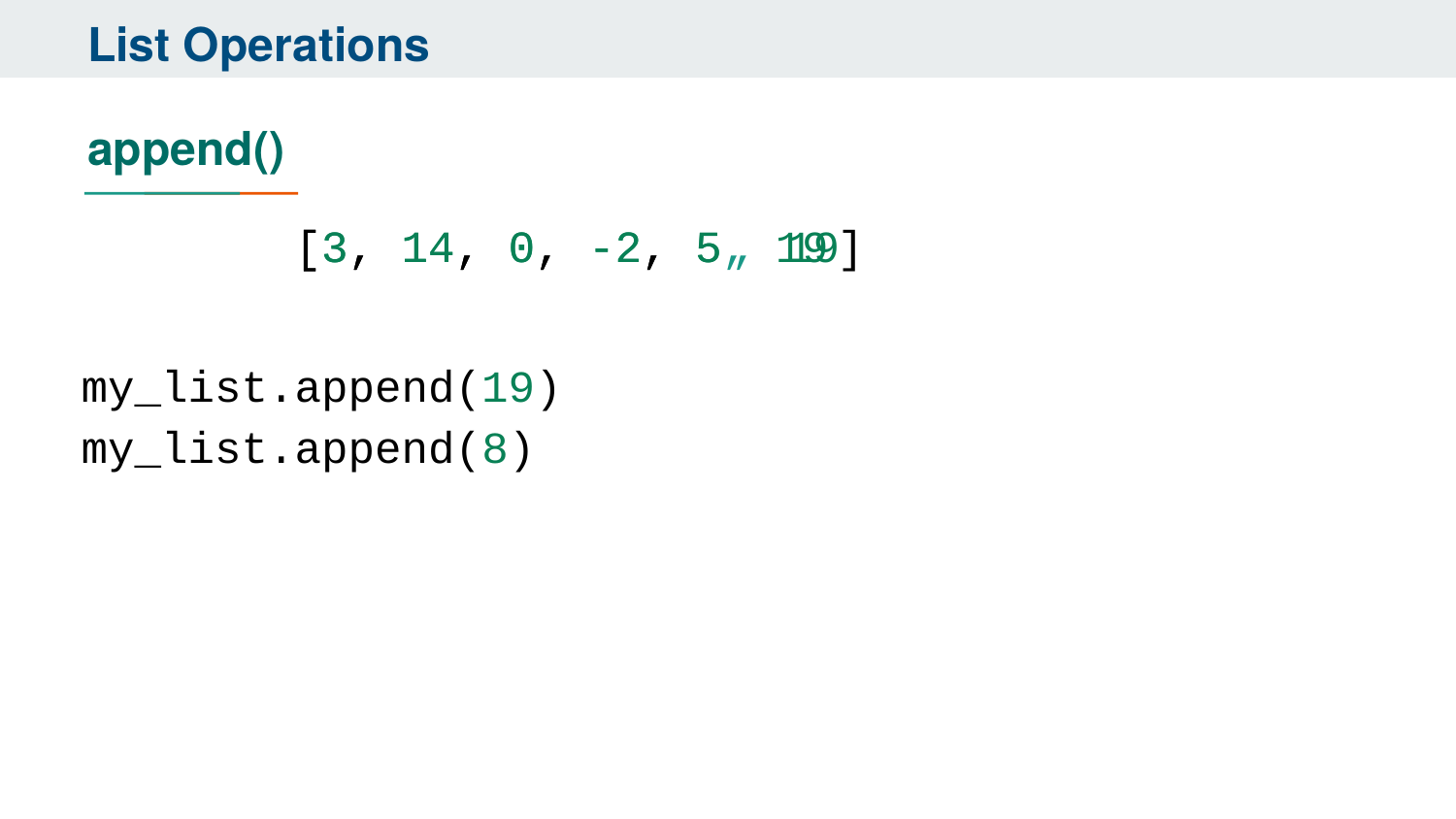

List Operations
append()
[3, 14, 0, -2, 5, 19
[3, 14, 0, -2, 5
,
19
]
my_list.append(19)
my_list.append( )
8